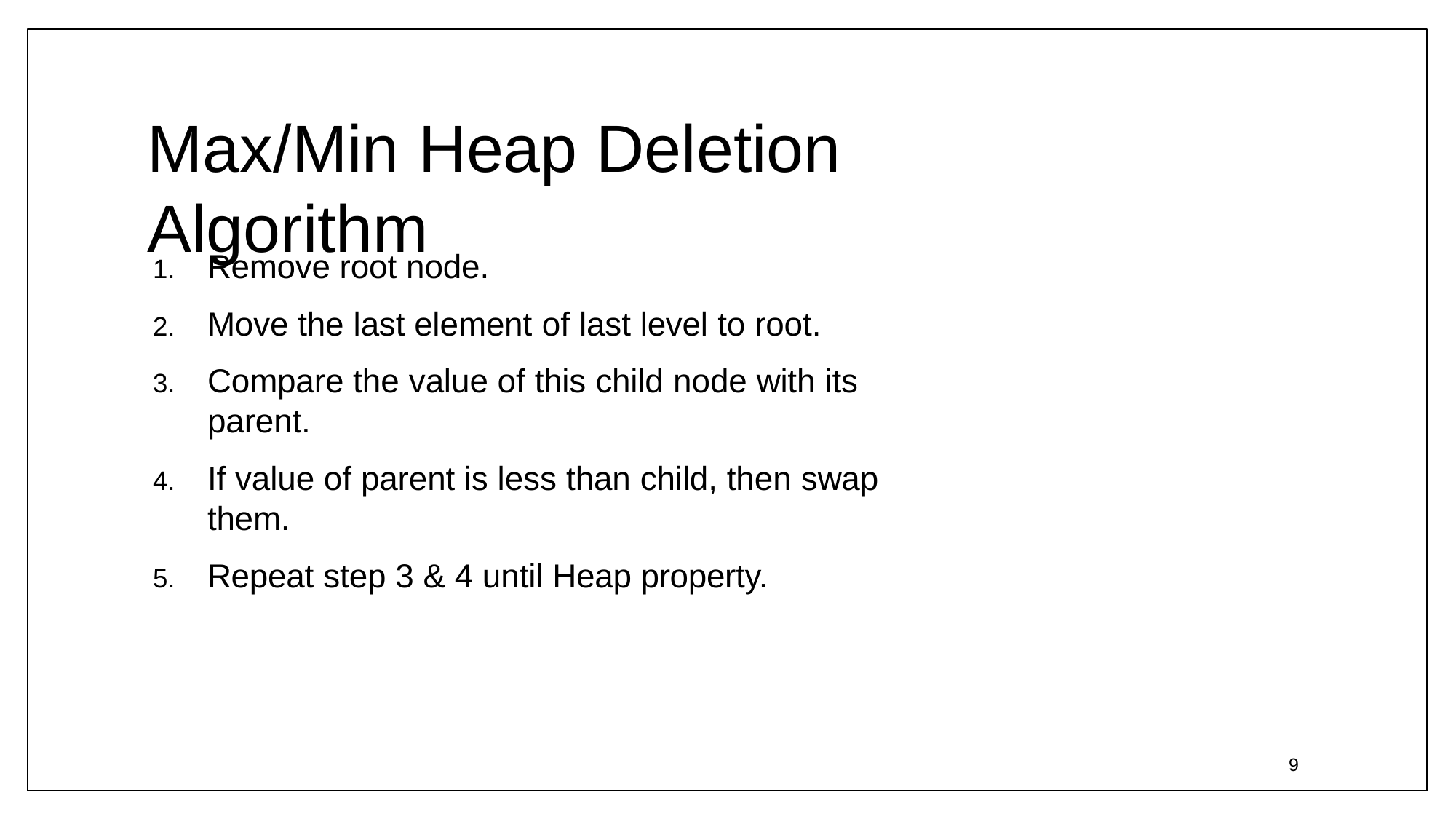

# Max/Min Heap Deletion Algorithm
Remove root node.
Move the last element of last level to root.
Compare the value of this child node with its parent.
If value of parent is less than child, then swap them.
Repeat step 3 & 4 until Heap property.
9